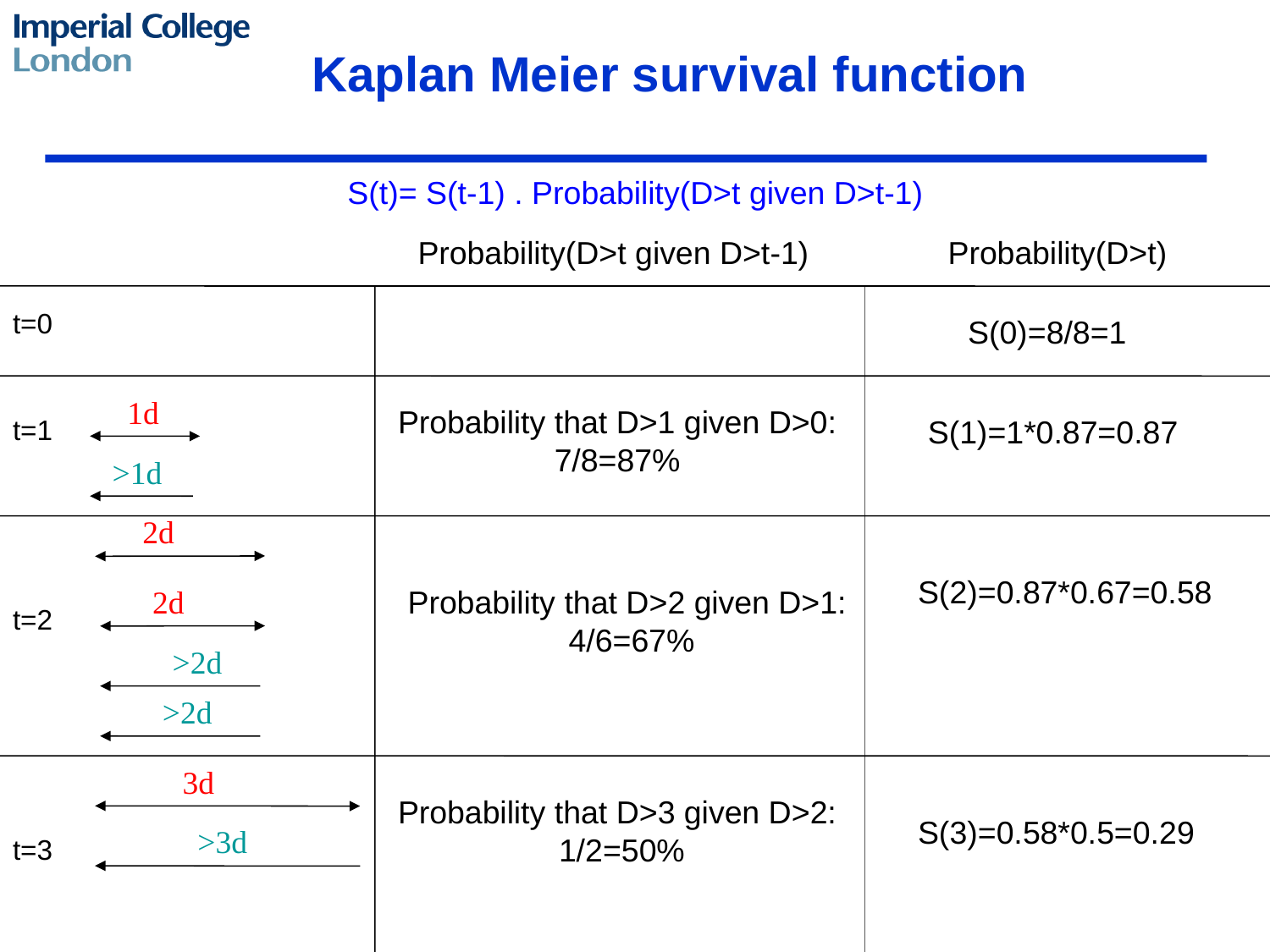

Kaplan Meier survival function
S(t)= S(t-1) . Probability(D>t given D>t-1)
Probability(D>t given D>t-1)
Probability(D>t)

t=0
S(0)=8/8=1

1d
Probability that D>1 given D>0:
7/8=87%
t=1
S(1)=1*0.87=0.87

>1d

2d

S(2)=0.87*0.67=0.58
2d
Probability that D>2 given D>1:
 4/6=67%
t=2

>2d

>2d

3d
Probability that D>3 given D>2:
1/2=50%

S(3)=0.58*0.5=0.29
>3d
t=3